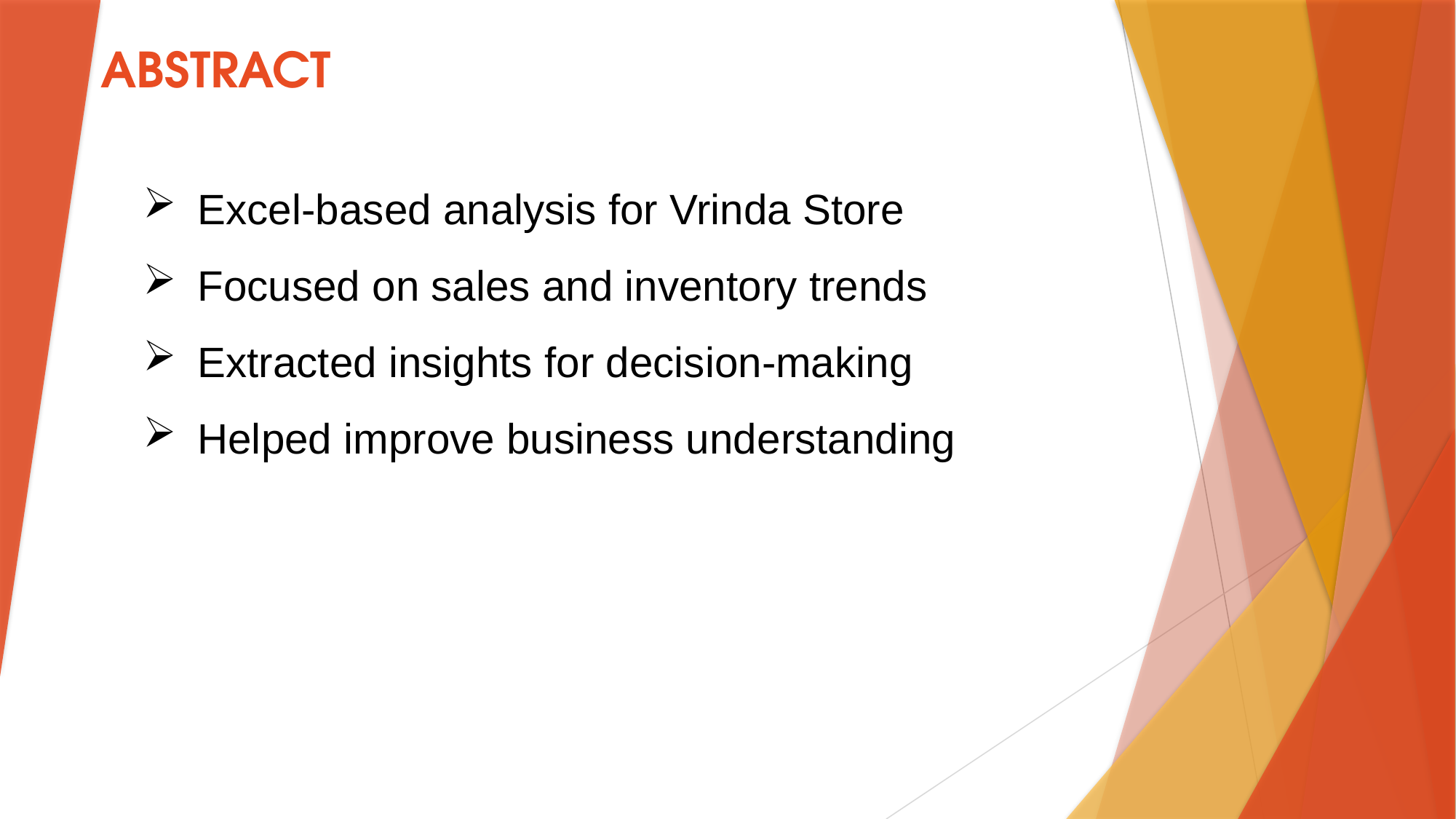

# ABSTRACT
Excel-based analysis for Vrinda Store
Focused on sales and inventory trends
Extracted insights for decision-making
Helped improve business understanding